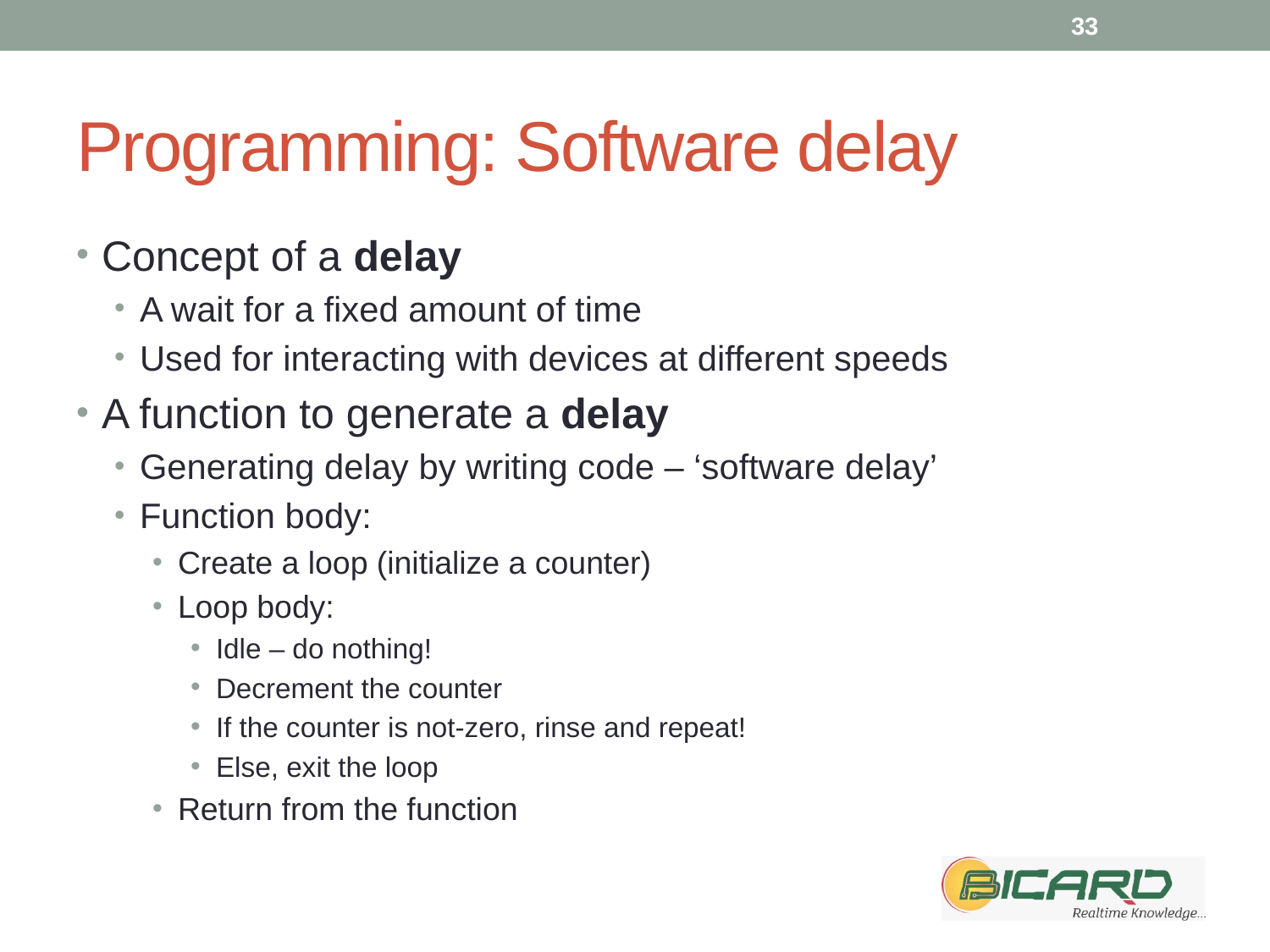

33
# Programming: Software delay
Concept of a delay
A wait for a fixed amount of time
Used for interacting with devices at different speeds
A function to generate a delay
Generating delay by writing code – ‘software delay’
Function body:
Create a loop (initialize a counter)
Loop body:
Idle – do nothing!
Decrement the counter
If the counter is not-zero, rinse and repeat!
Else, exit the loop
Return from the function